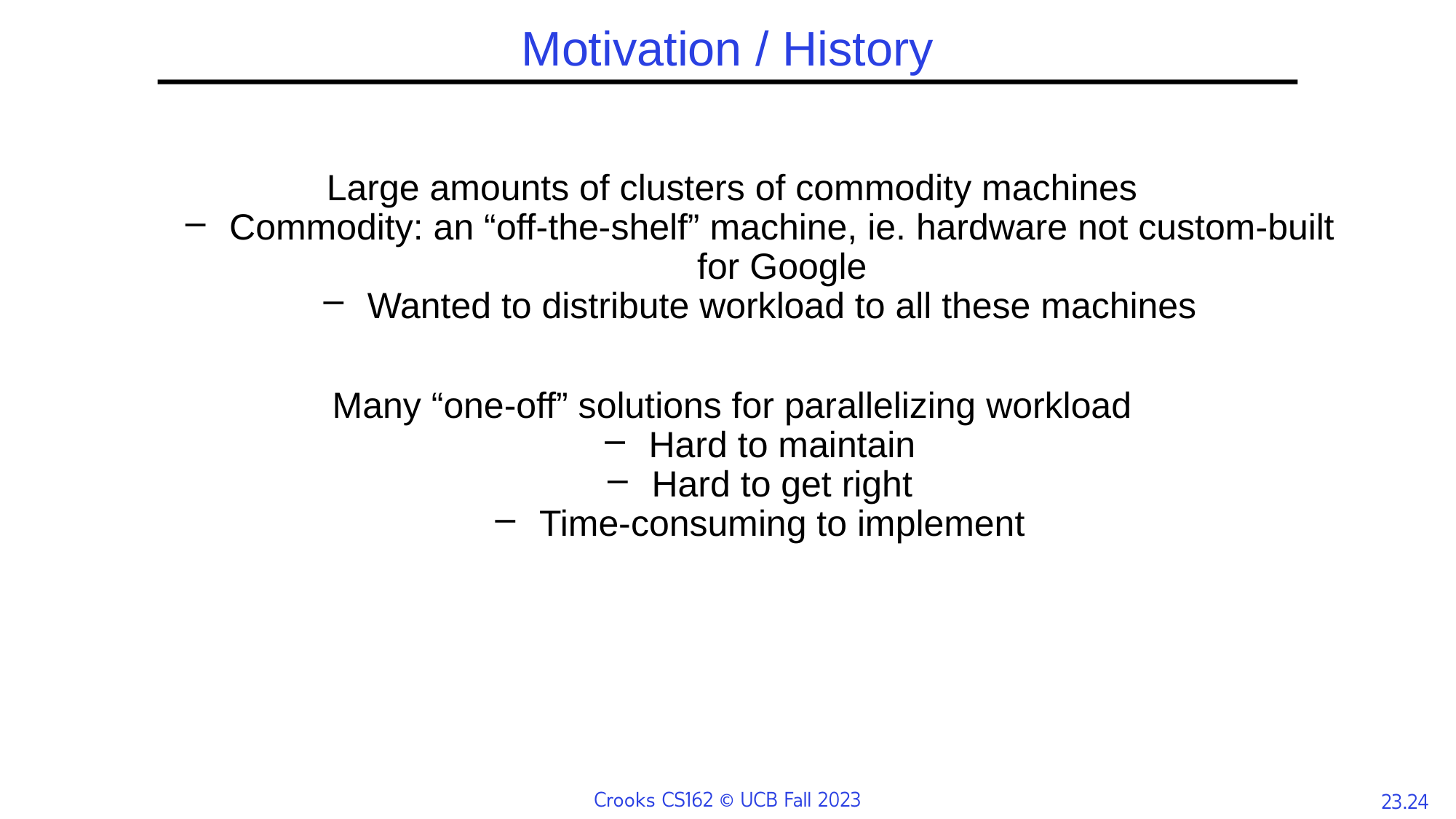

# Motivation / History
Large amounts of clusters of commodity machines
Commodity: an “off-the-shelf” machine, ie. hardware not custom-built for Google
Wanted to distribute workload to all these machines

Many “one-off” solutions for parallelizing workload
Hard to maintain
Hard to get right
Time-consuming to implement